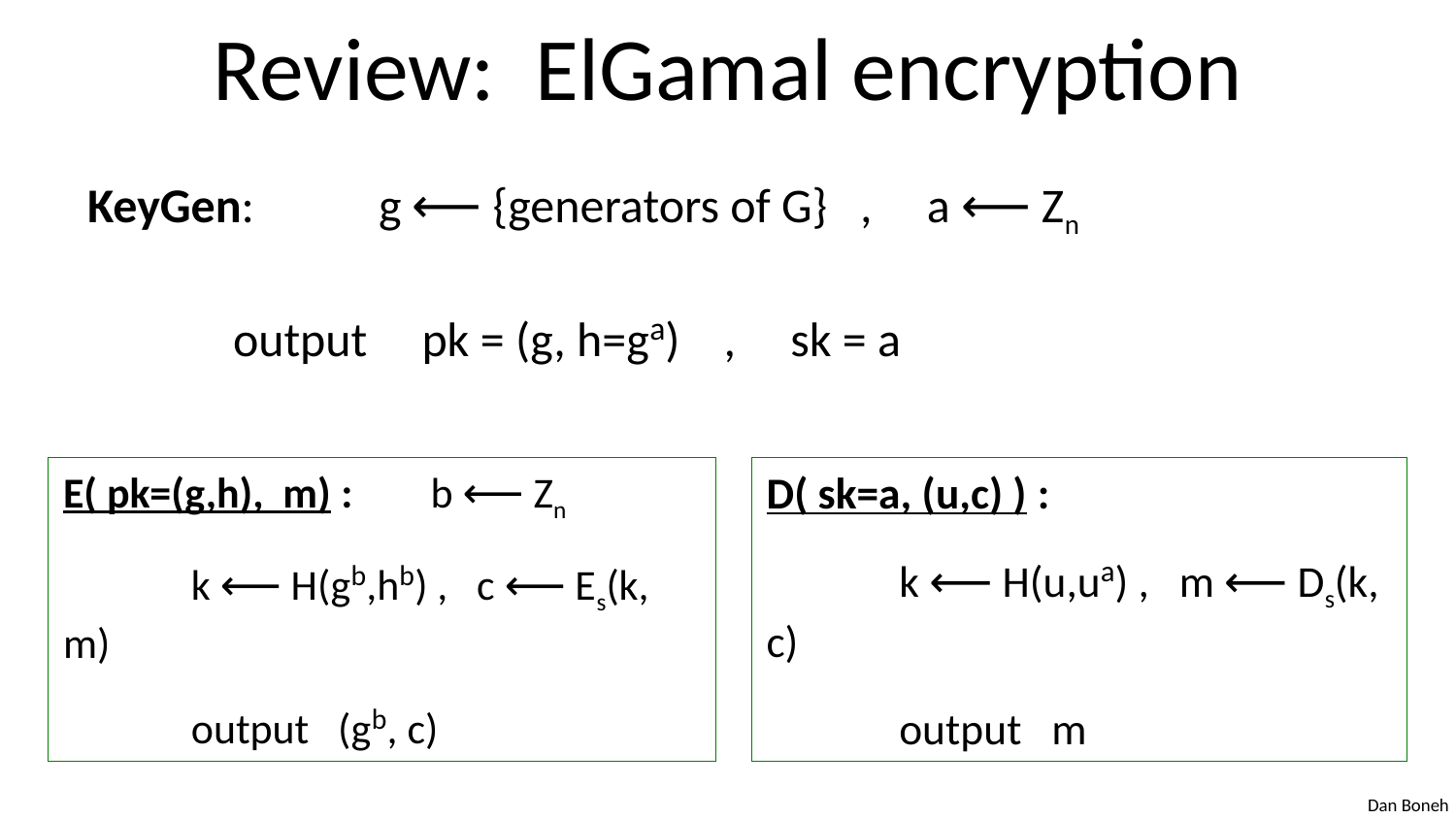

# Review:  ElGamal encryption
KeyGen:	g ⟵ {generators of G}   ,     a ⟵ Zn
	output     pk = (g, h=ga)    ,     sk = a
E( pk=(g,h),  m) :        b ⟵ Zn
	k ⟵ H(gb,hb) ,   c ⟵ Es(k, m)
	output   (gb, c)
D( sk=a, (u,c) ) :
	k ⟵ H(u,ua) ,   m ⟵ Ds(k, c)
	output   m